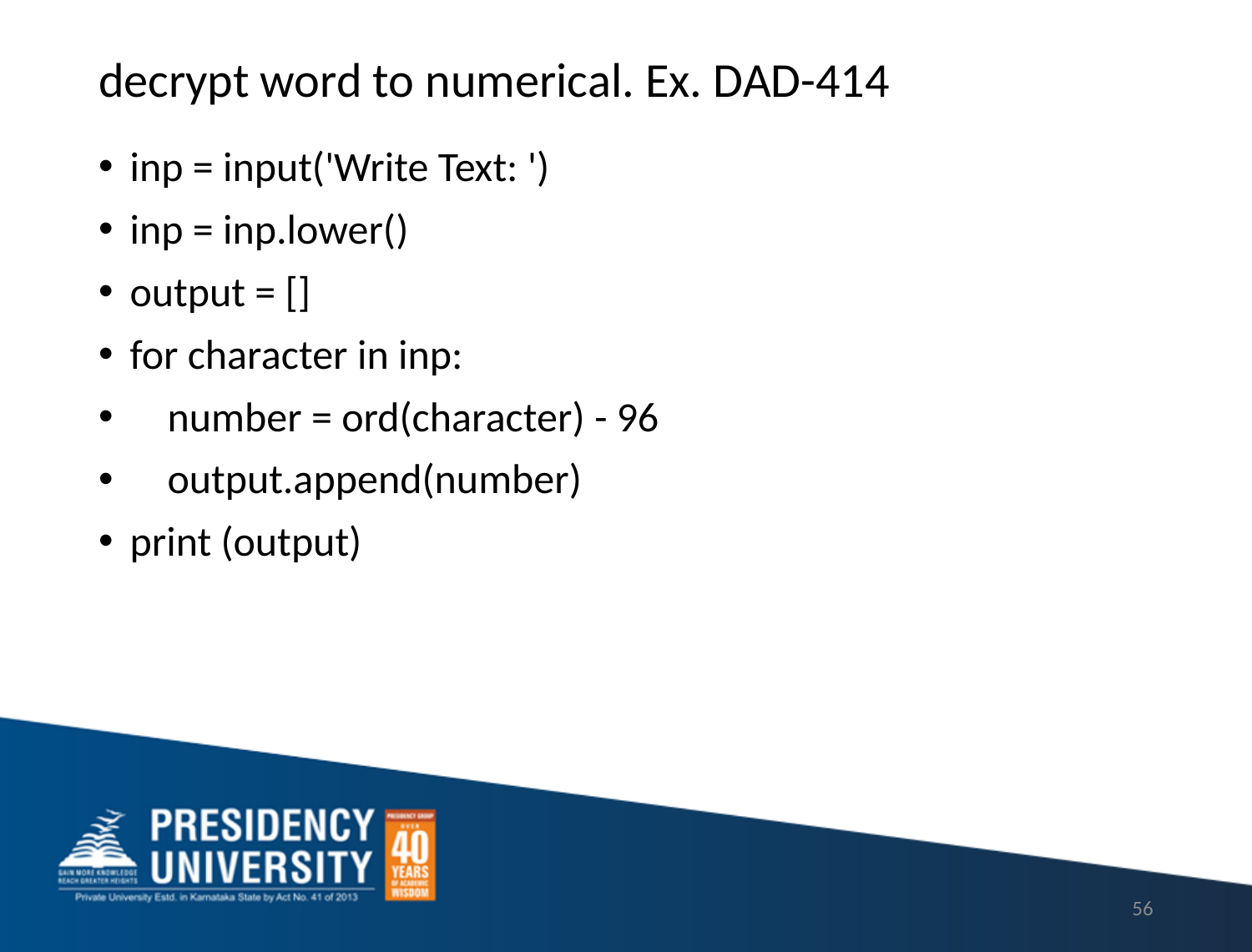

# decrypt word to numerical. Ex. DAD-414
inp = input('Write Text: ')
inp = inp.lower()
output = []
for character in inp:
    number = ord(character) - 96
    output.append(number)
print (output)
56